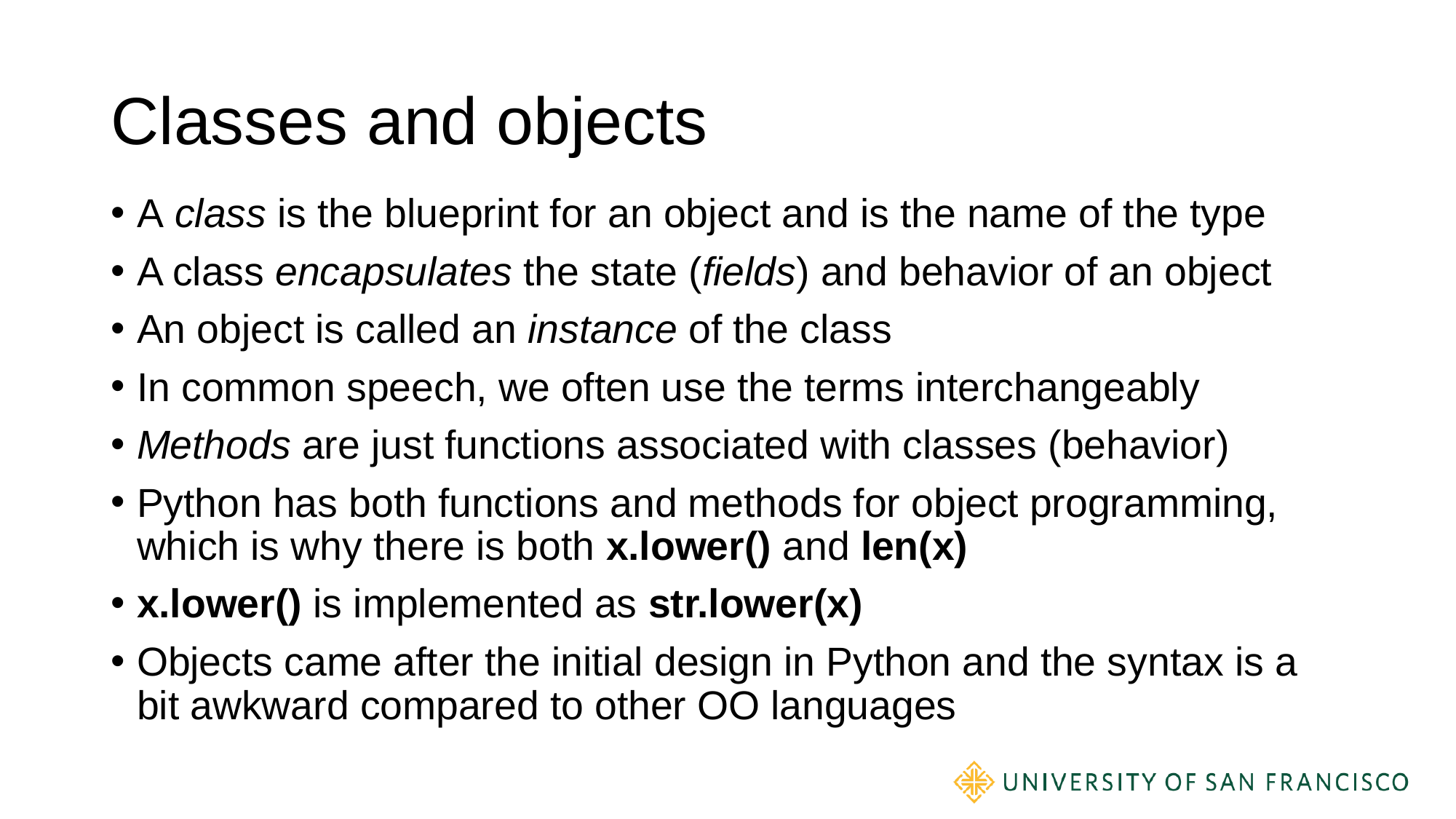

# Classes and objects
A class is the blueprint for an object and is the name of the type
A class encapsulates the state (fields) and behavior of an object
An object is called an instance of the class
In common speech, we often use the terms interchangeably
Methods are just functions associated with classes (behavior)
Python has both functions and methods for object programming, which is why there is both x.lower() and len(x)
x.lower() is implemented as str.lower(x)
Objects came after the initial design in Python and the syntax is a bit awkward compared to other OO languages